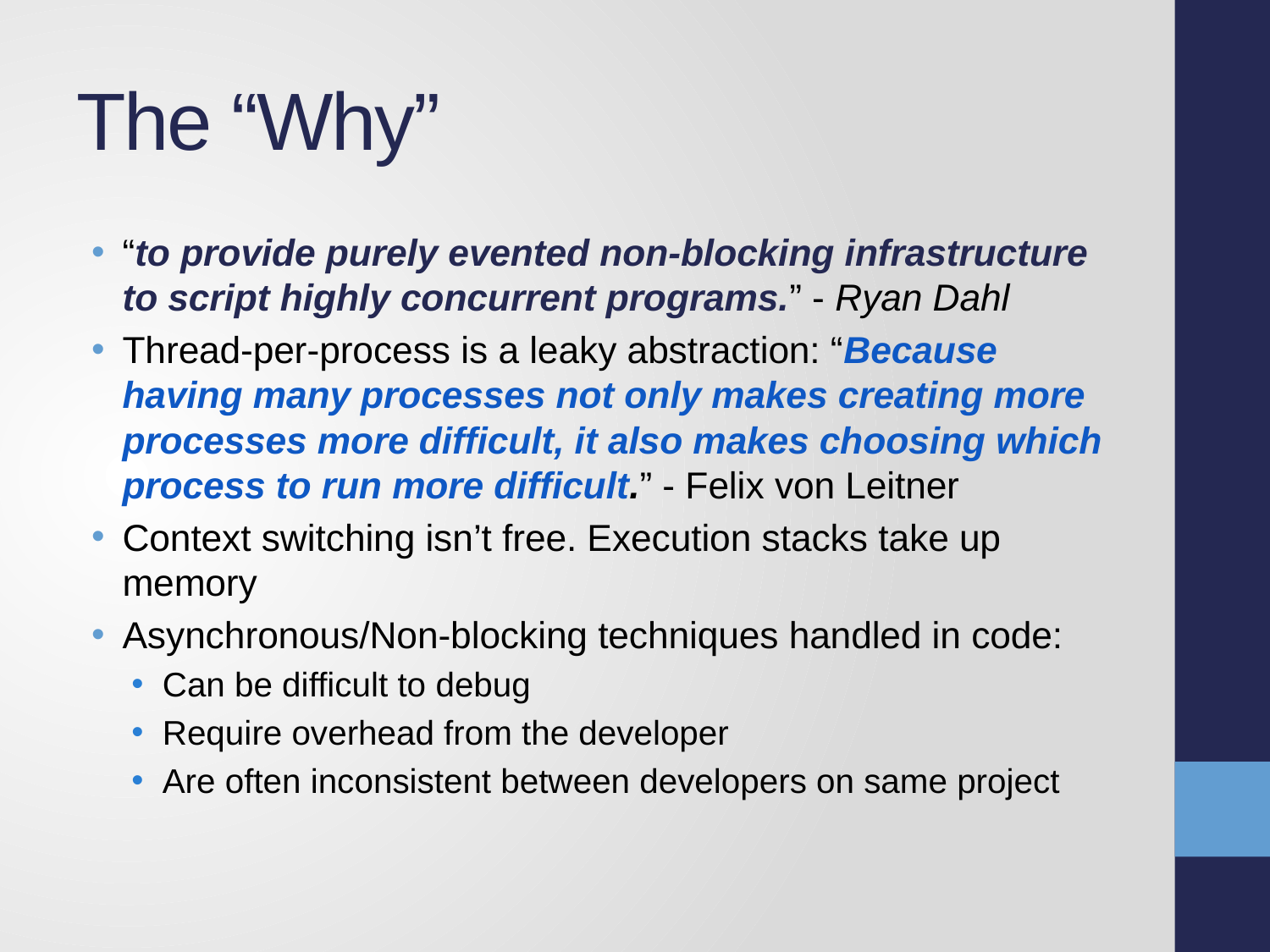

# The “Why”
“to provide purely evented non-blocking infrastructure to script highly concurrent programs.” - Ryan Dahl
Thread-per-process is a leaky abstraction: “Because having many processes not only makes creating more processes more difﬁcult, it also makes choosing which process to run more difﬁcult.” - Felix von Leitner
Context switching isn’t free. Execution stacks take up memory
Asynchronous/Non-blocking techniques handled in code:
Can be difficult to debug
Require overhead from the developer
Are often inconsistent between developers on same project